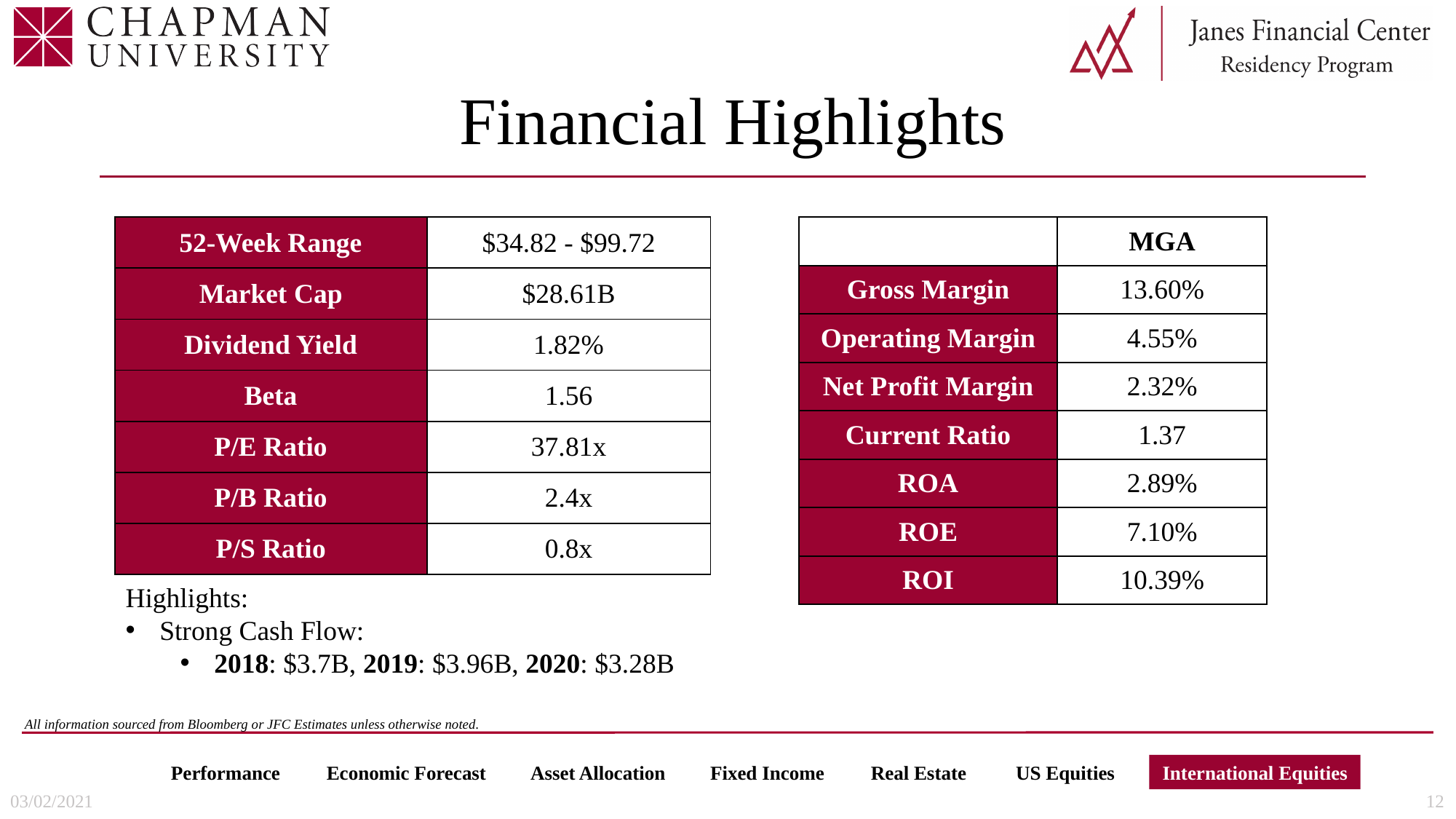

# Financial Highlights
| 52-Week Range | $34.82 - $99.72 |
| --- | --- |
| Market Cap | $28.61B |
| Dividend Yield | 1.82% |
| Beta | 1.56 |
| P/E Ratio | 37.81x |
| P/B Ratio | 2.4x |
| P/S Ratio | 0.8x |
|  | MGA |
| --- | --- |
| Gross Margin | 13.60% |
| Operating Margin | 4.55% |
| Net Profit Margin | 2.32% |
| Current Ratio | 1.37 |
| ROA | 2.89% |
| ROE | 7.10% |
| ROI | 10.39% |
Highlights:
Strong Cash Flow:
2018: $3.7B, 2019: $3.96B, 2020: $3.28B
03/02/2021
12